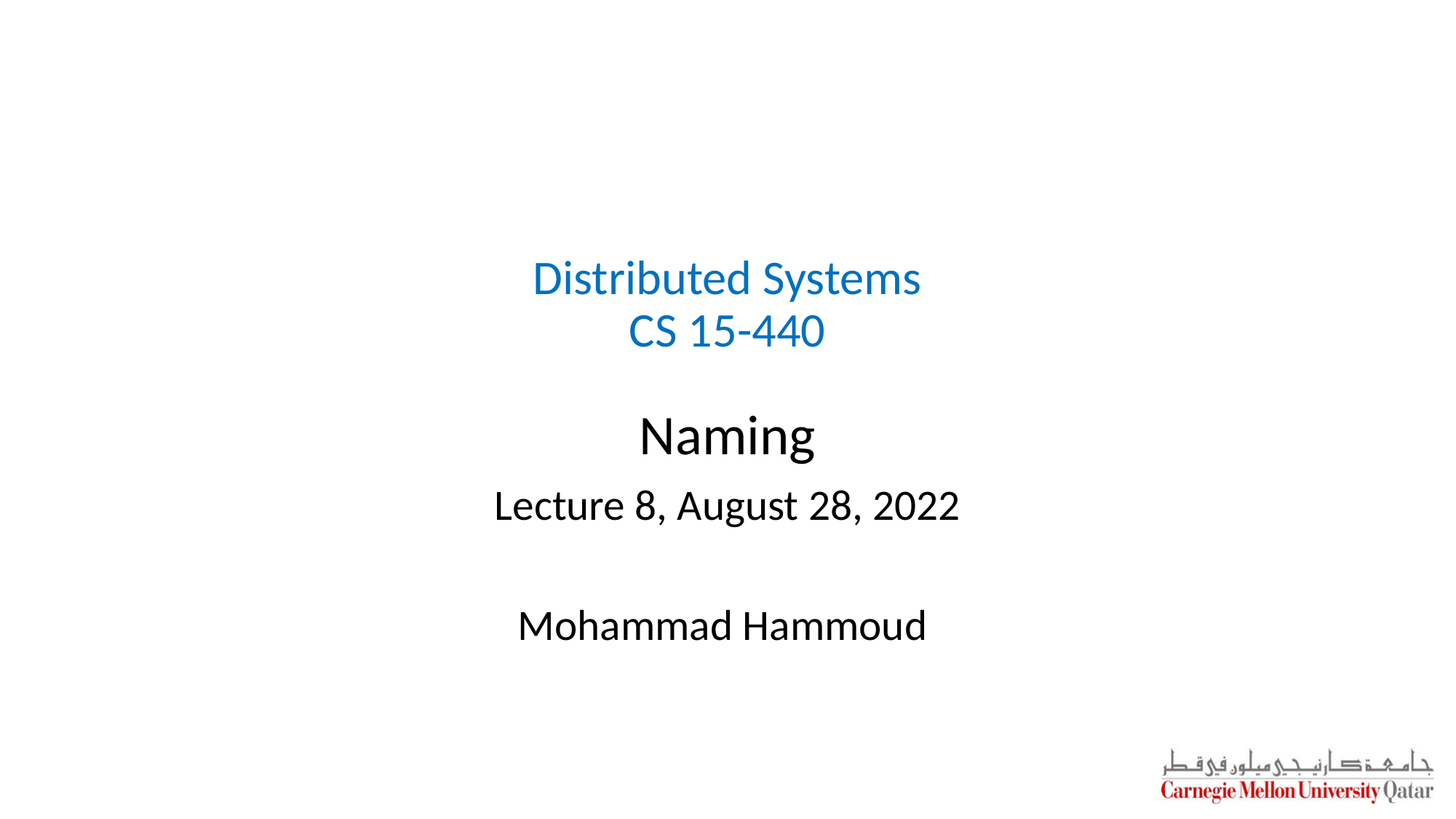

# Distributed Systems CS 15-440
Naming
Lecture 8, August 28, 2022

Mohammad Hammoud